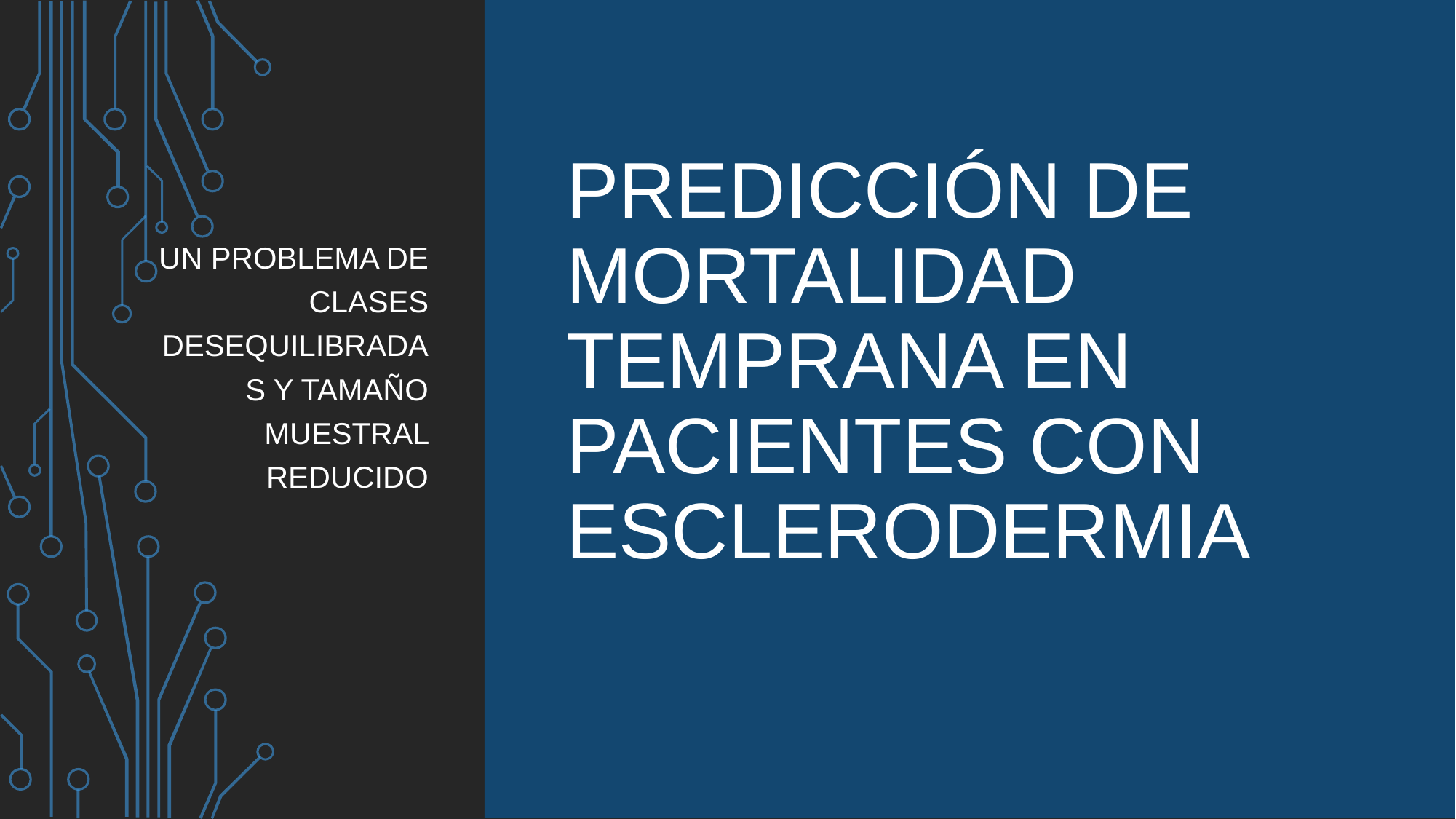

UN PROBLEMA DE clases desequilibradas Y TAMAÑO MUESTRAL REDUCIDO
# PREDICCIÓN de mortalidad temprana en pacientes con ESCLERODERMIA